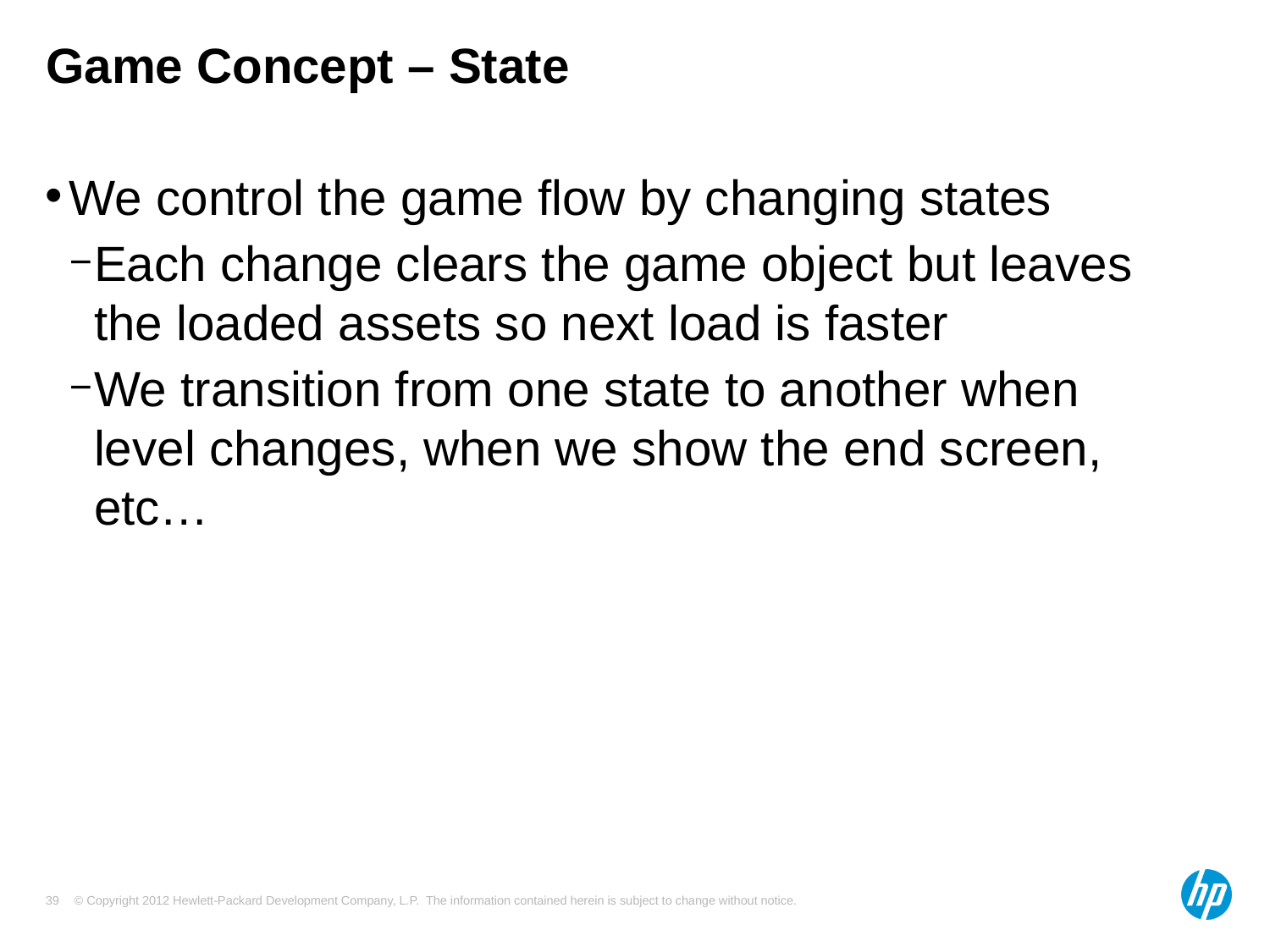

# Game Concept – State

We control the game flow by changing states
Each change clears the game object but leaves the loaded assets so next load is faster
We transition from one state to another when level changes, when we show the end screen, etc…